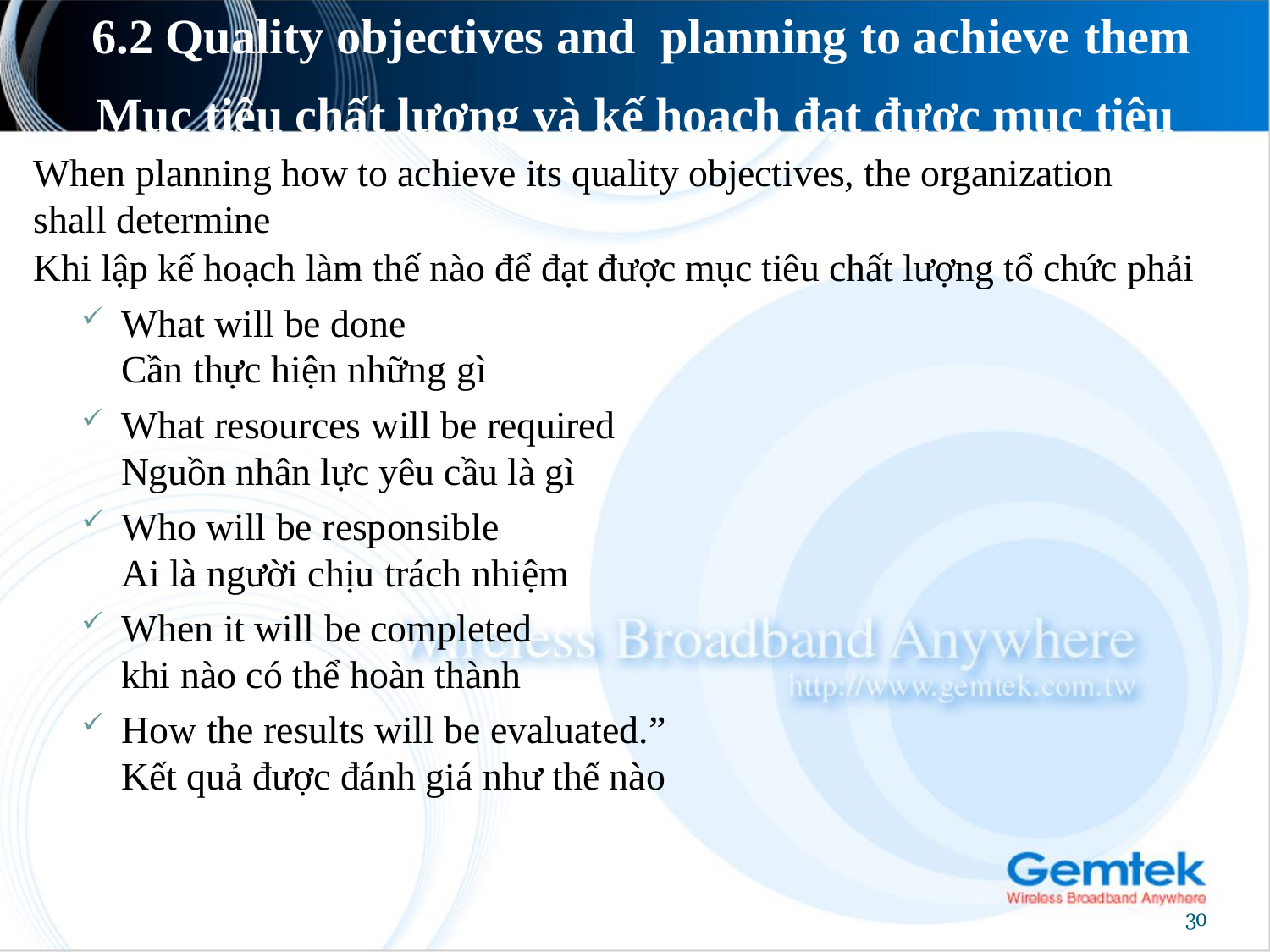

# 6.2 Quality objectives and  planning to achieve them Mục tiêu chất lượng và kế hoạch đạt được mục tiêu
When planning how to achieve its quality objectives, the organization shall determine
Khi lập kế hoạch làm thế nào để đạt được mục tiêu chất lượng tổ chức phải
What will be done
Cần thực hiện những gì
What resources will be required
Nguồn nhân lực yêu cầu là gì
Who will be responsible
Ai là người chịu trách nhiệm
When it will be completed
khi nào có thể hoàn thành
How the results will be evaluated.”
Kết quả được đánh giá như thế nào
30